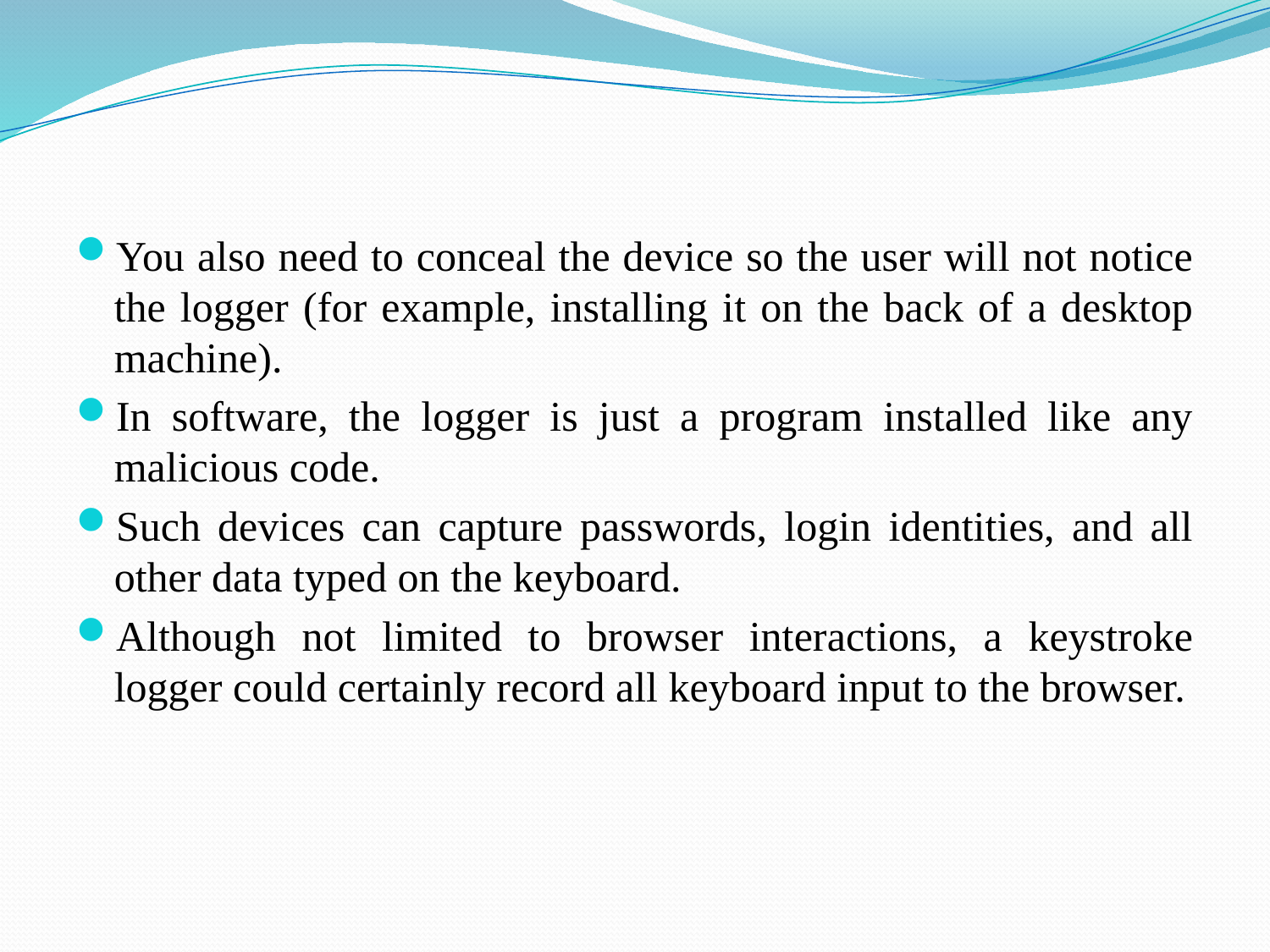

You also need to conceal the device so the user will not notice the logger (for example, installing it on the back of a desktop machine).
In software, the logger is just a program installed like any malicious code.
Such devices can capture passwords, login identities, and all other data typed on the keyboard.
Although not limited to browser interactions, a keystroke logger could certainly record all keyboard input to the browser.